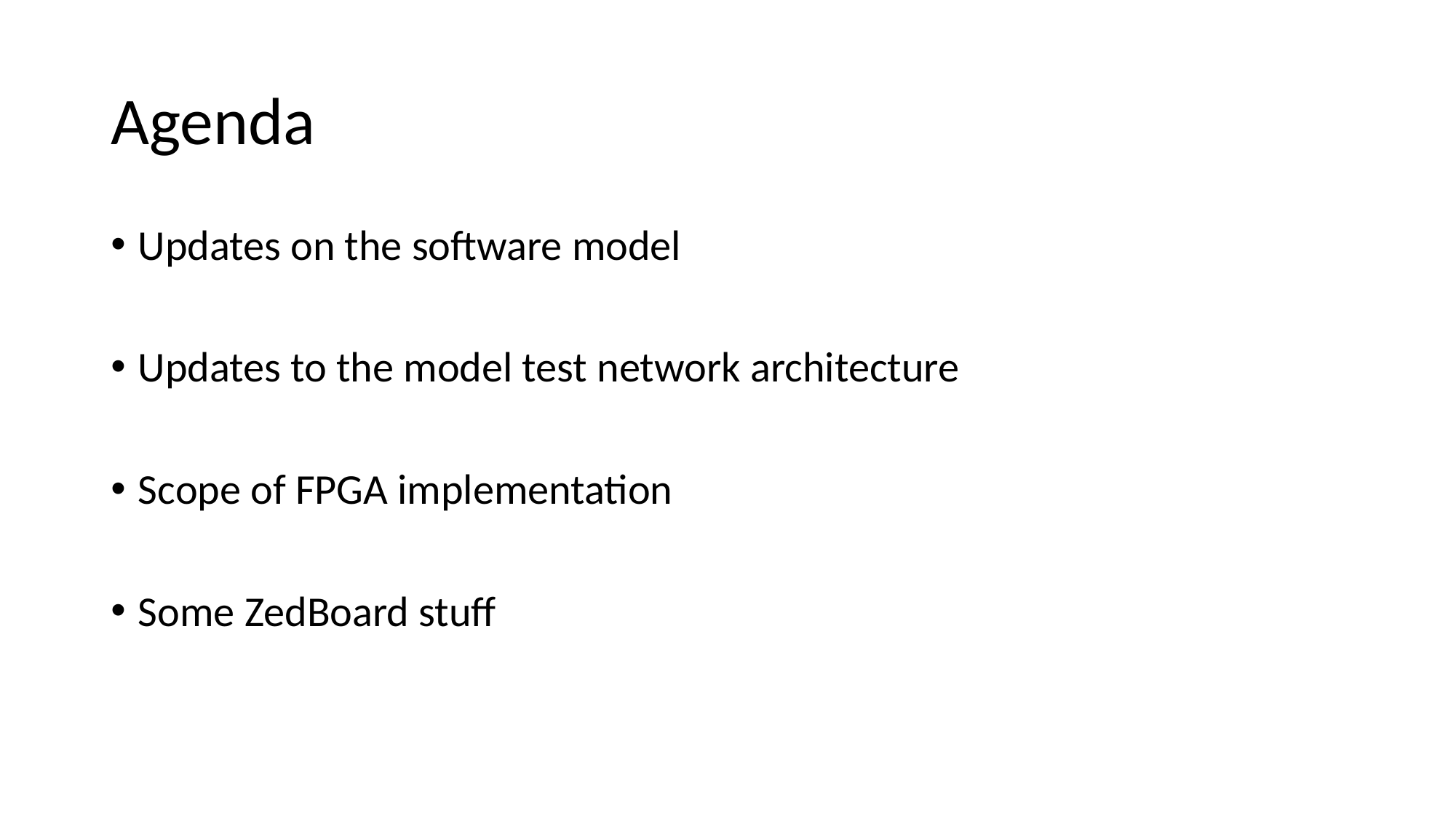

# Agenda
Updates on the software model

Updates to the model test network architecture

Scope of FPGA implementation

Some ZedBoard stuff